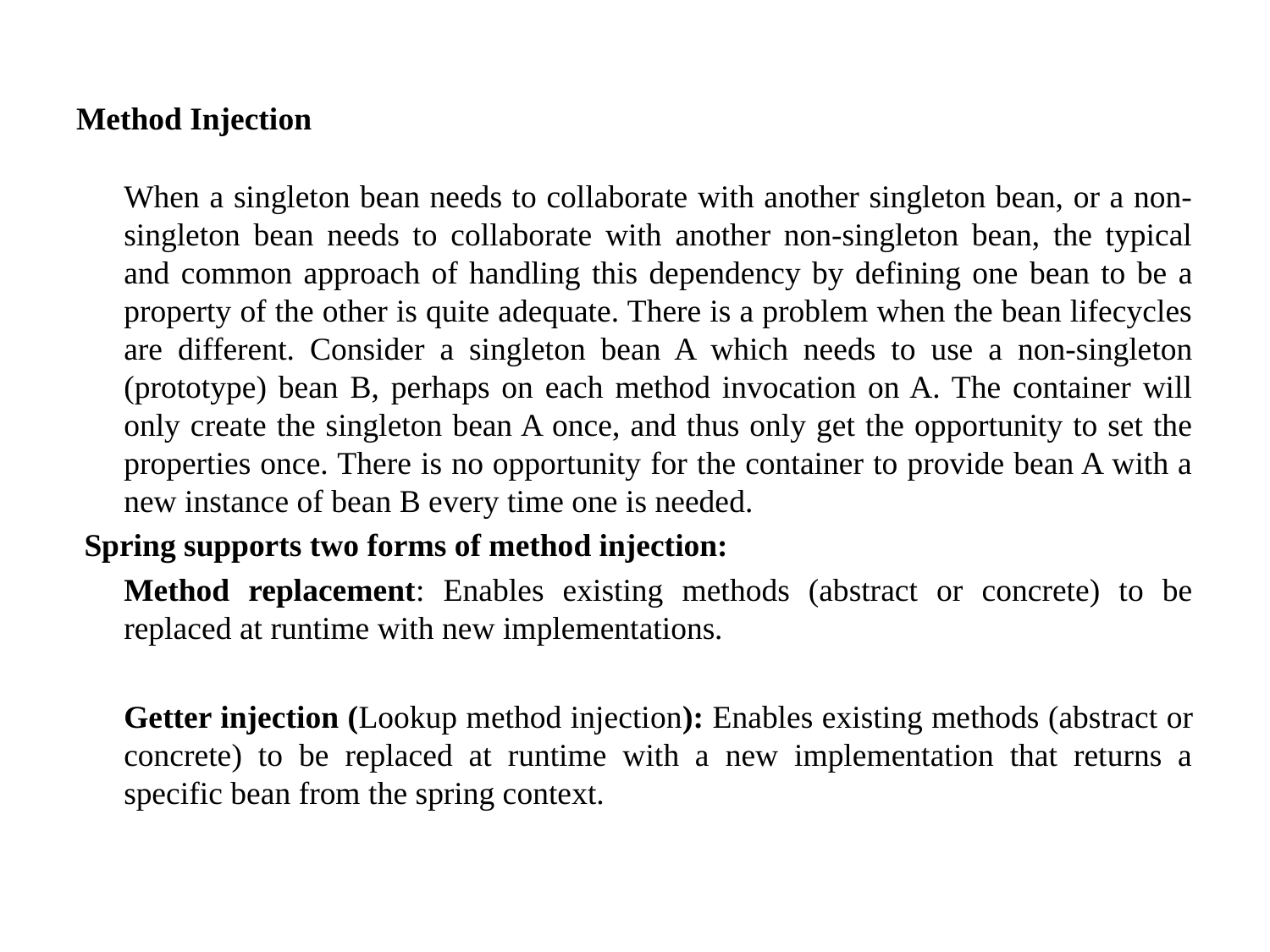

# Method Injection
	When a singleton bean needs to collaborate with another singleton bean, or a non-singleton bean needs to collaborate with another non-singleton bean, the typical and common approach of handling this dependency by defining one bean to be a property of the other is quite adequate. There is a problem when the bean lifecycles are different. Consider a singleton bean A which needs to use a non-singleton (prototype) bean B, perhaps on each method invocation on A. The container will only create the singleton bean A once, and thus only get the opportunity to set the properties once. There is no opportunity for the container to provide bean A with a new instance of bean B every time one is needed.
 Spring supports two forms of method injection:
	Method replacement: Enables existing methods (abstract or concrete) to be replaced at runtime with new implementations.

 	Getter injection (Lookup method injection): Enables existing methods (abstract or concrete) to be replaced at runtime with a new implementation that returns a specific bean from the spring context.